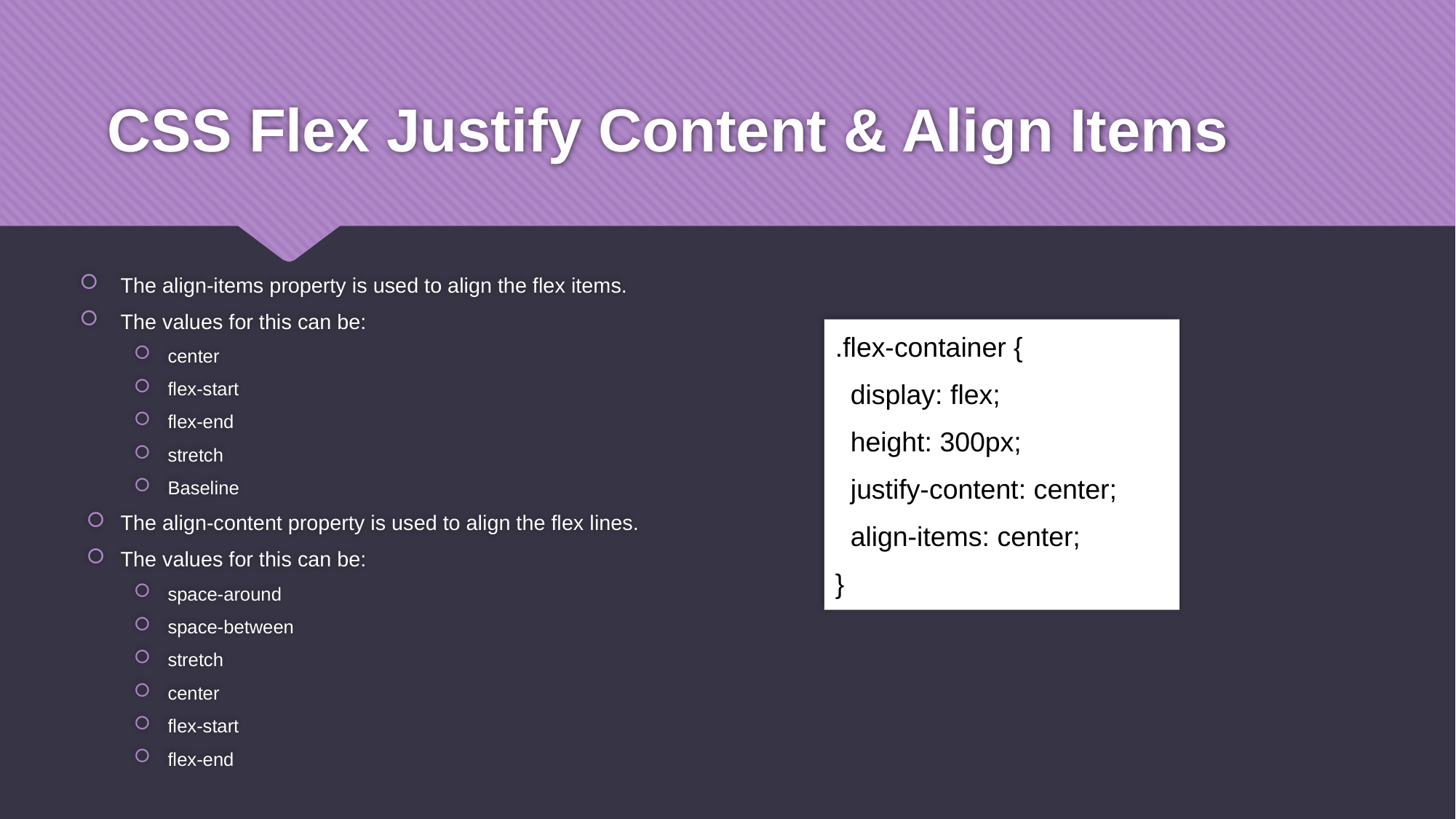

# CSS Flex Justify Content & Align Items
The align-items property is used to align the flex items.
The values for this can be:
center
flex-start
flex-end
stretch
Baseline
The align-content property is used to align the flex lines.
The values for this can be:
space-around
space-between
stretch
center
flex-start
flex-end
.flex-container {
  display: flex;
  height: 300px;
  justify-content: center;
  align-items: center;
}